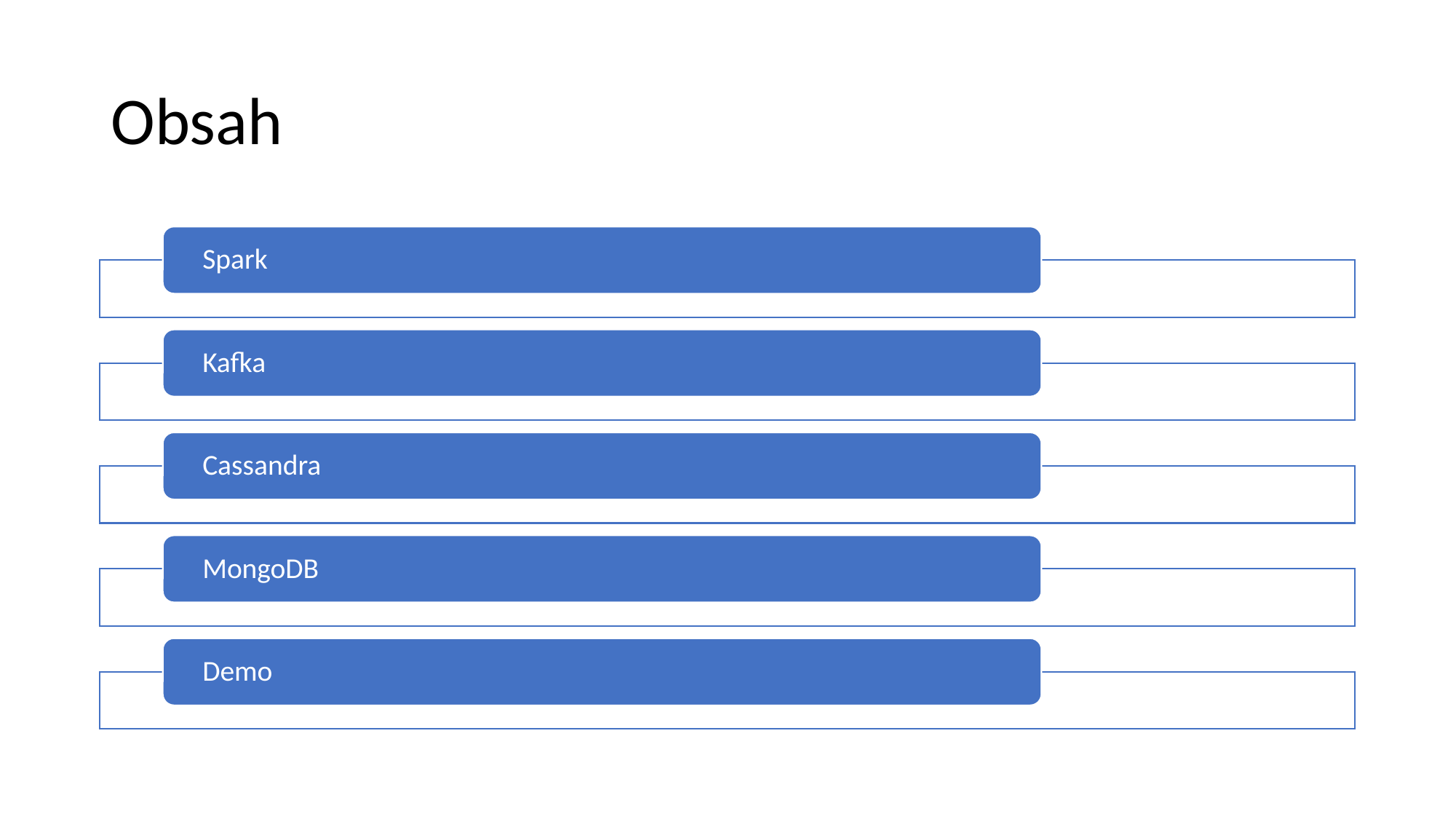

# Obsah
Spark
Kafka
Cassandra
MongoDB
Demo